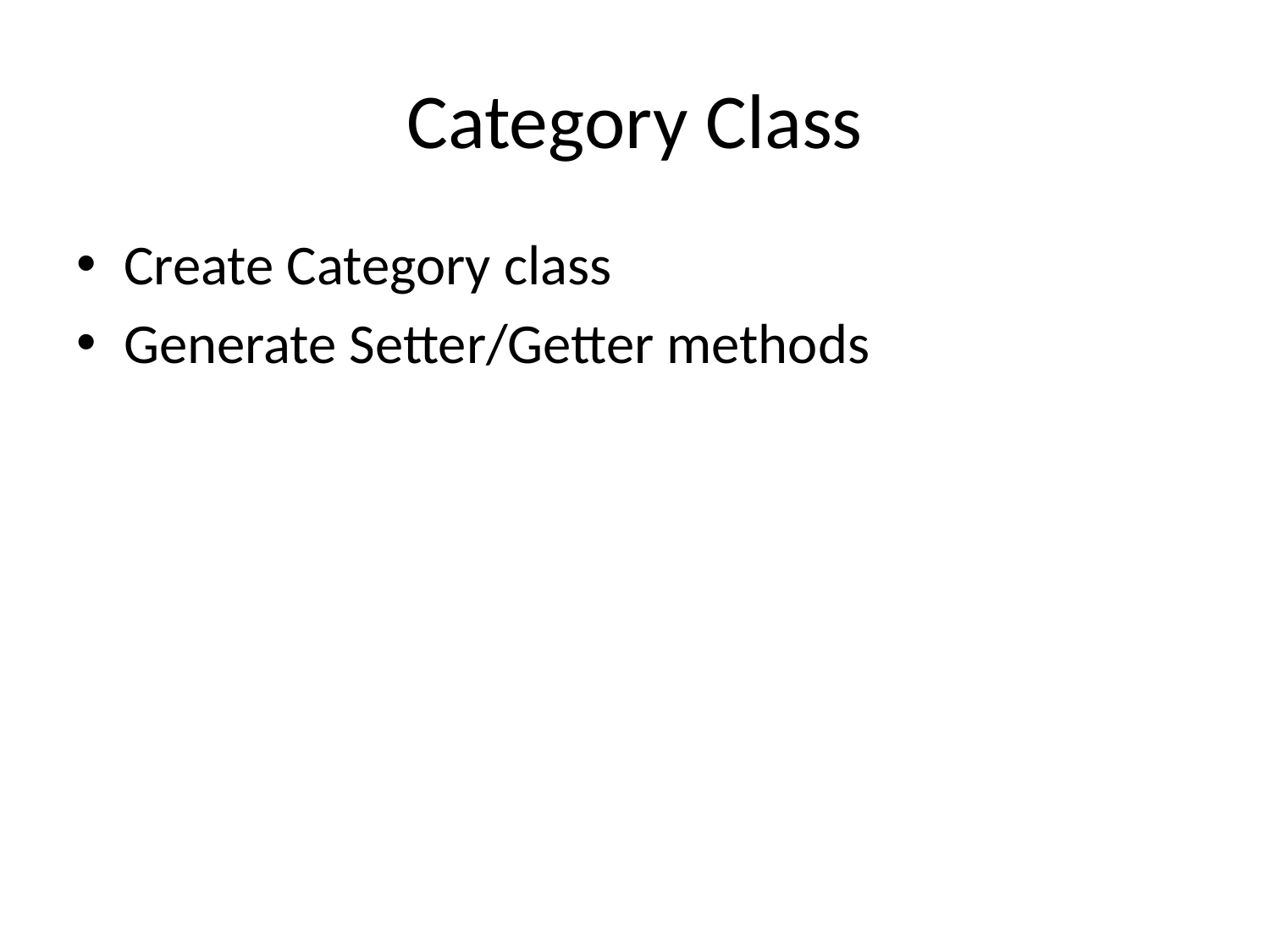

# Category Class
Create Category class
Generate Setter/Getter methods